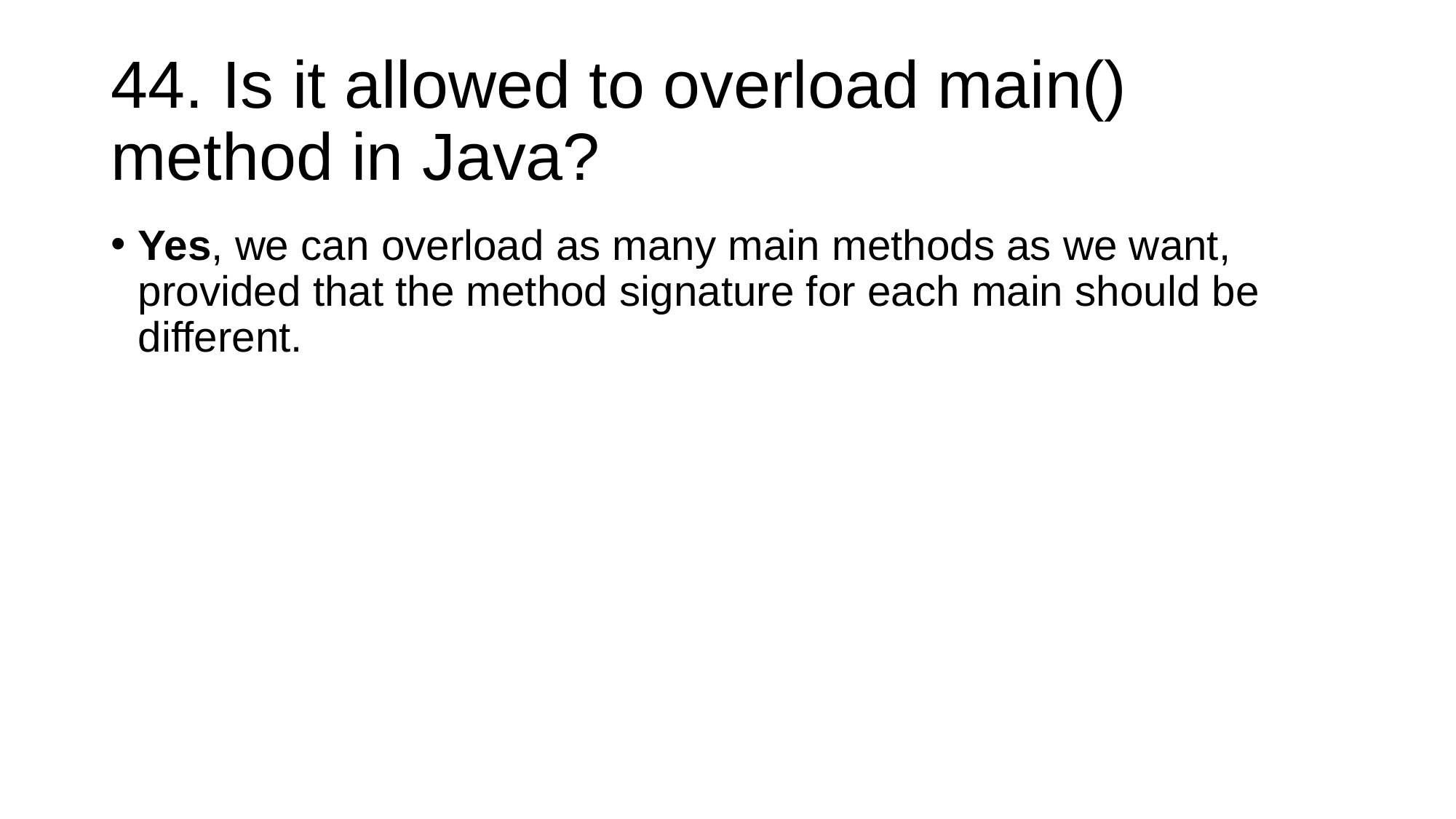

# 44. Is it allowed to overload main() method in Java?
Yes, we can overload as many main methods as we want, provided that the method signature for each main should be different.